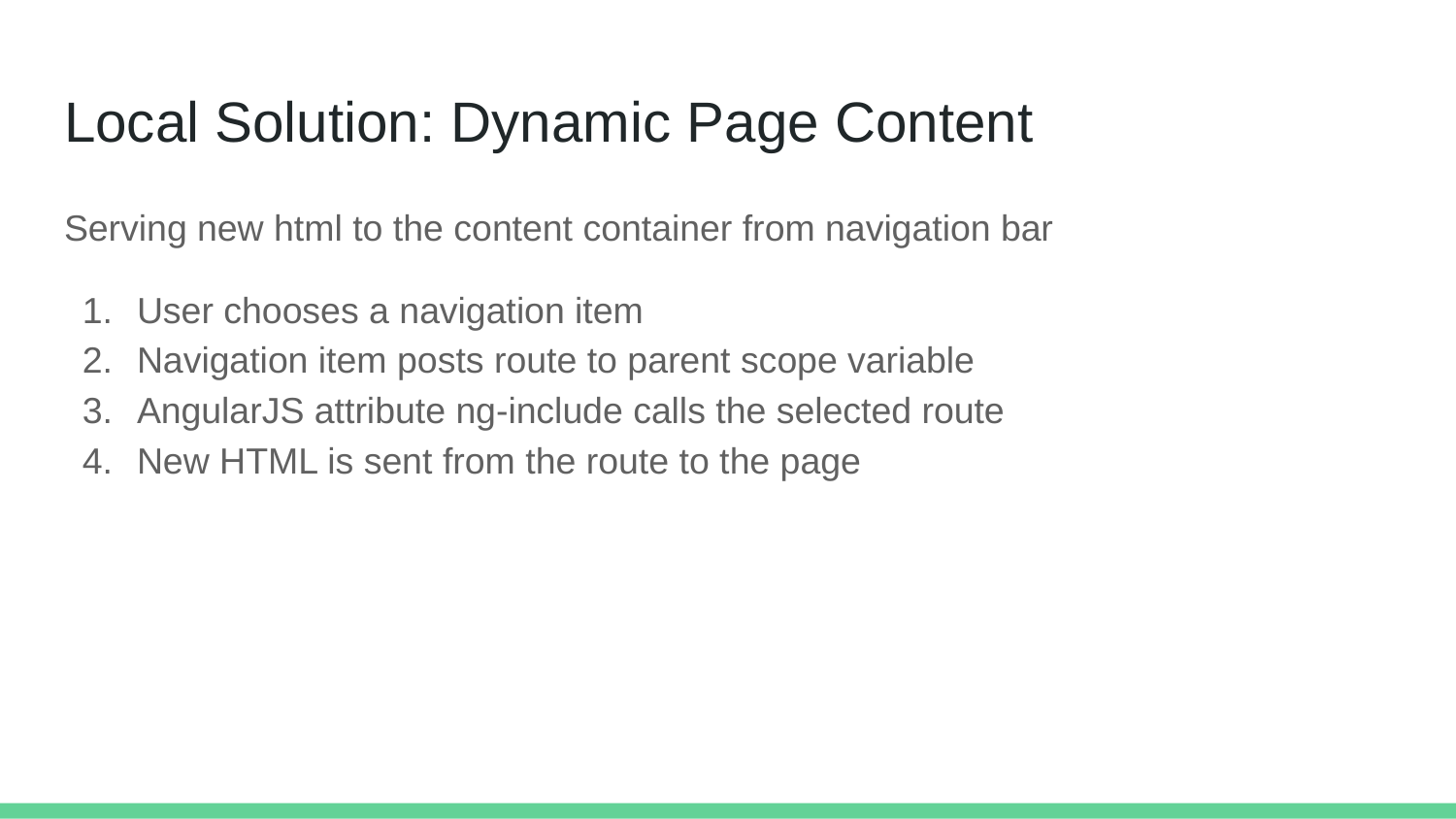

# Local Solution: Dynamic Page Content
Serving new html to the content container from navigation bar
User chooses a navigation item
Navigation item posts route to parent scope variable
AngularJS attribute ng-include calls the selected route
New HTML is sent from the route to the page